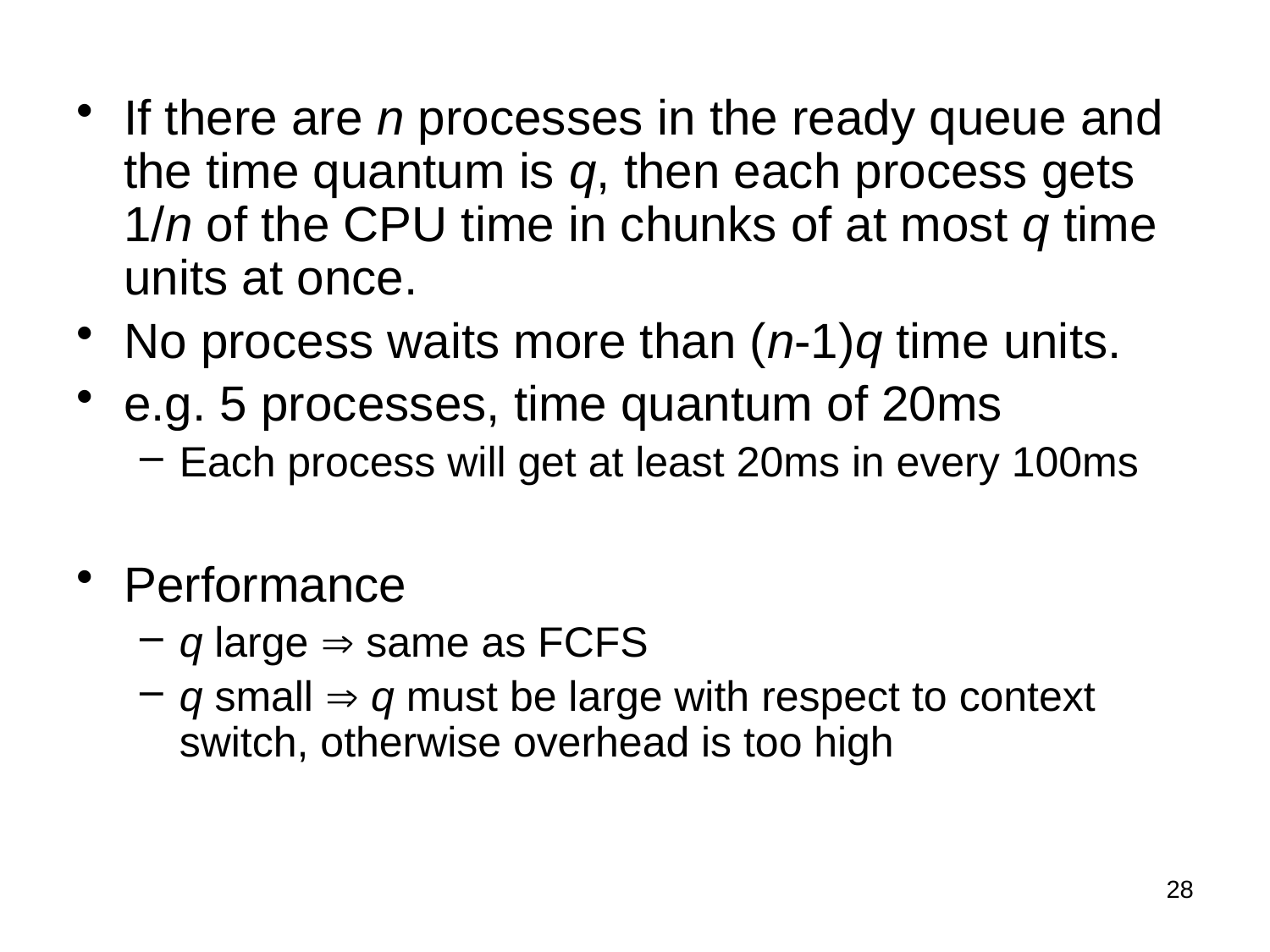

If there are n processes in the ready queue and the time quantum is q, then each process gets 1/n of the CPU time in chunks of at most q time units at once.
No process waits more than (n-1)q time units.
e.g. 5 processes, time quantum of 20ms
Each process will get at least 20ms in every 100ms

Performance
q large ⇒ same as FCFS
q small ⇒ q must be large with respect to context switch, otherwise overhead is too high

28